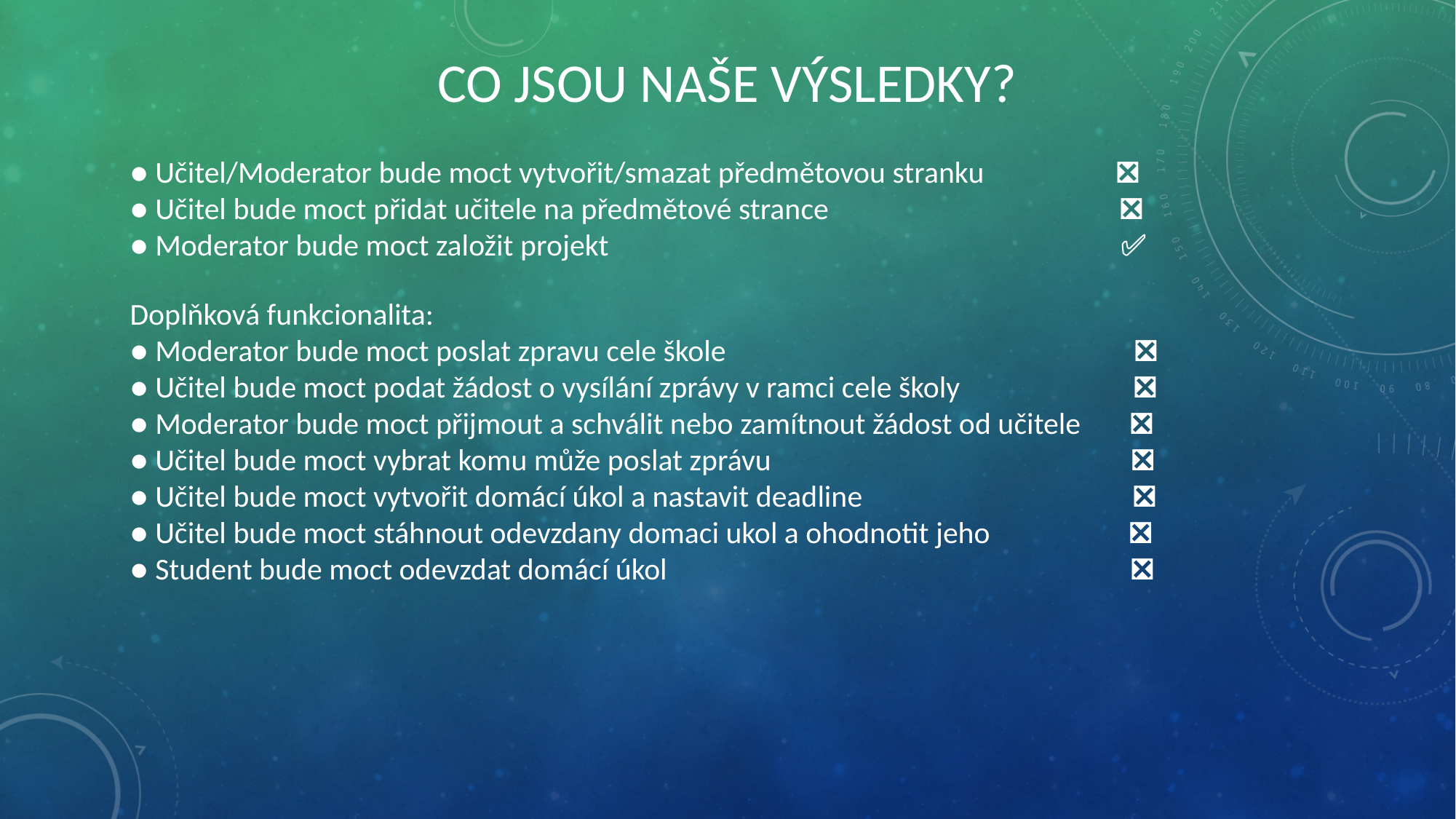

CO JSOU NAŠE VÝSLEDKY?
● Učitel/Moderator bude moct vytvořit/smazat předmětovou stranku                   ❎
● Učitel bude moct přidat učitele na předmětové strance                                          ❎
● Moderator bude moct založit projekt                                                                          ✅

Doplňková funkcionalita:
● Moderator bude moct poslat zpravu cele škole                                                           ❎
● Učitel bude moct podat žádost o vysílání zprávy v ramci cele školy                         ❎
● Moderator bude moct přijmout a schválit nebo zamítnout žádost od učitele       ❎
● Učitel bude moct vybrat komu může poslat zprávu                                                    ❎
● Učitel bude moct vytvořit domácí úkol a nastavit deadline                                       ❎
● Učitel bude moct stáhnout odevzdany domaci ukol a ohodnotit jeho                    ❎
● Student bude moct odevzdat domácí úkol                                                                   ❎